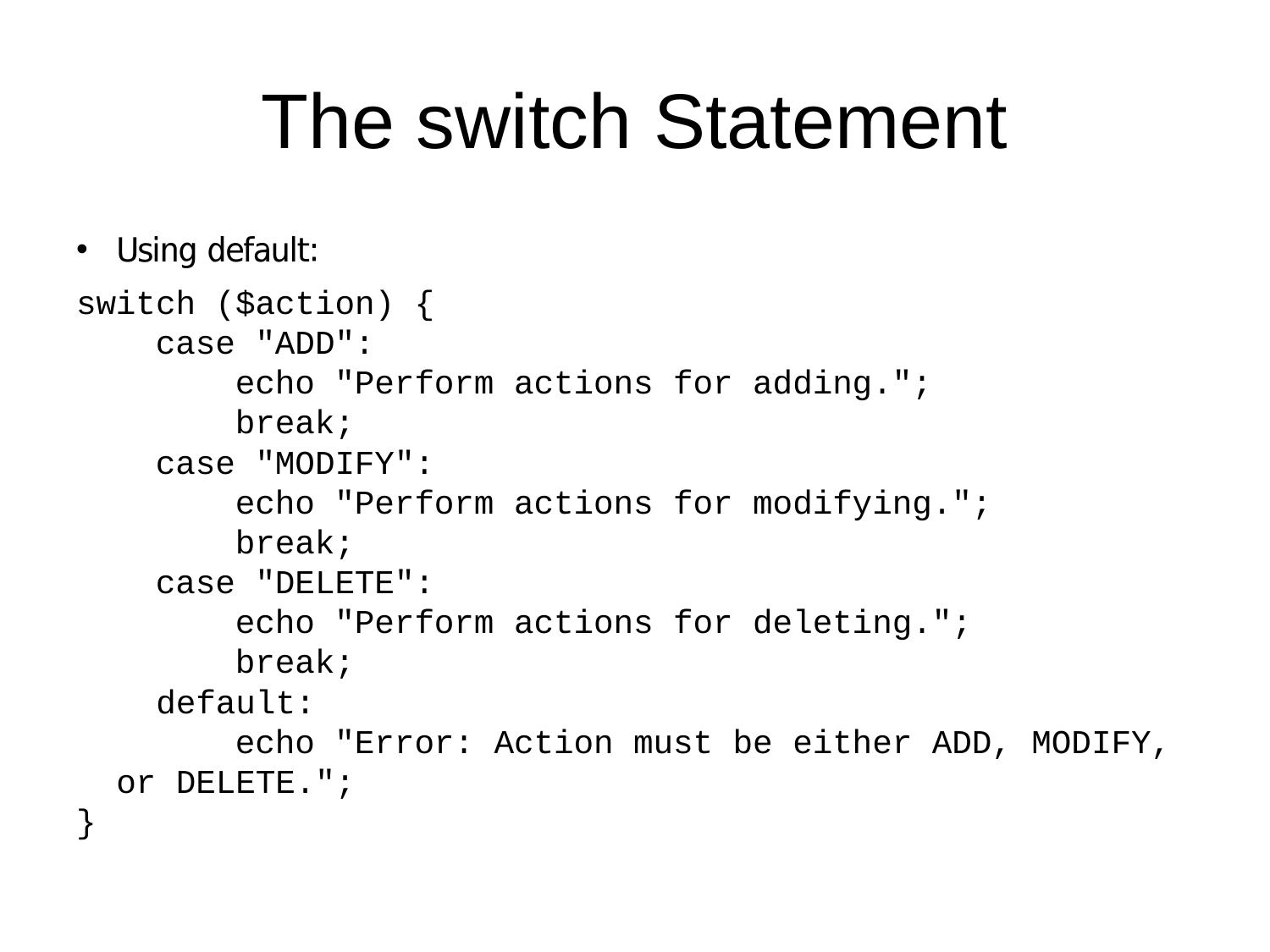

# The switch Statement
Using default:
switch ($action) {
    case "ADD":
        echo "Perform actions for adding.";
        break;
    case "MODIFY":
        echo "Perform actions for modifying.";
        break;
    case "DELETE":
        echo "Perform actions for deleting.";
        break;
	  default:
        echo "Error: Action must be either ADD, MODIFY, or DELETE.";
}